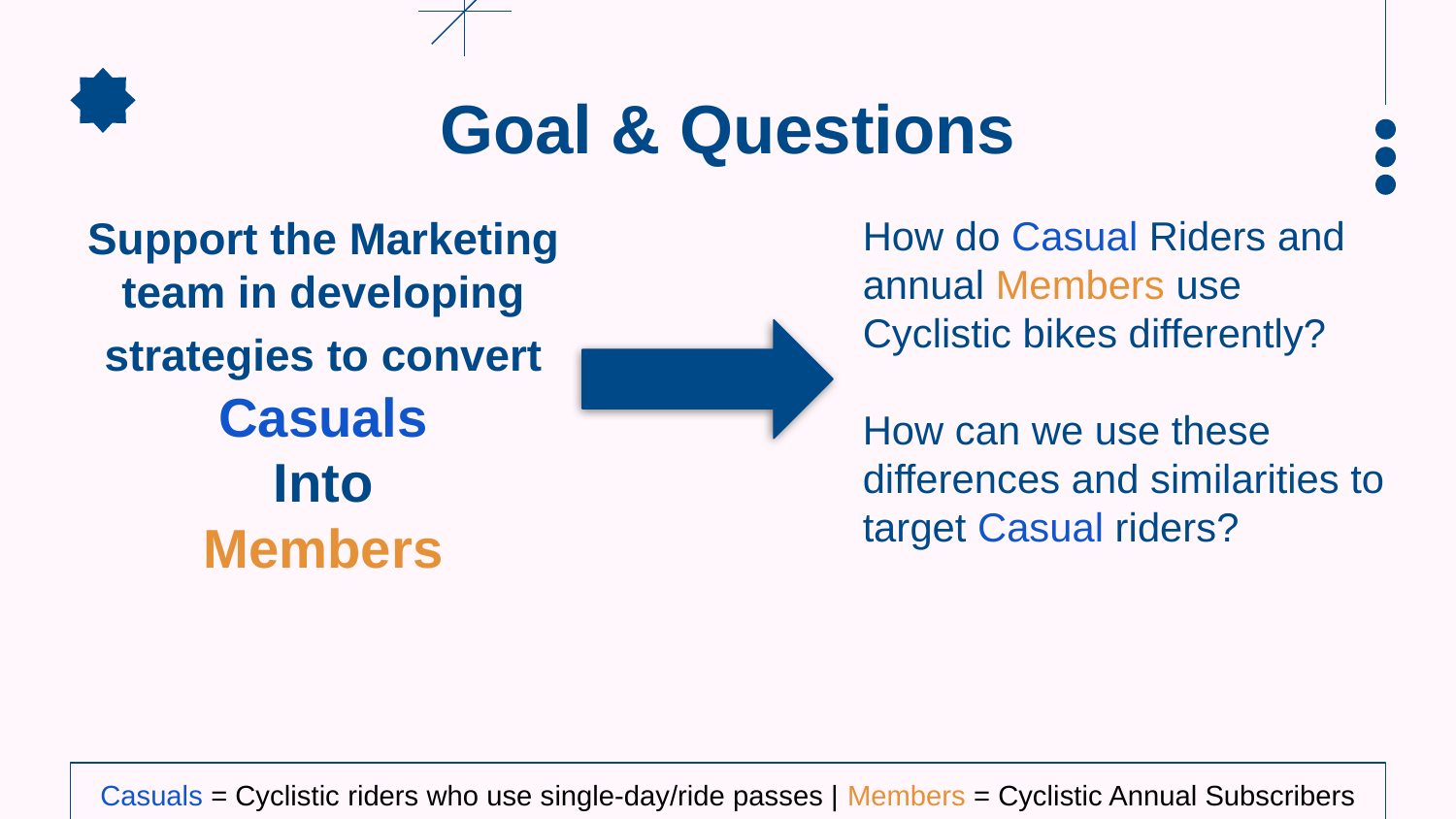

# Goal & Questions
Support the Marketing team in developing strategies to convert Casuals
Into
Members
How do Casual Riders and annual Members use Cyclistic bikes differently?

How can we use these differences and similarities to target Casual riders?

Casuals = Cyclistic riders who use single-day/ride passes | Members = Cyclistic Annual Subscribers